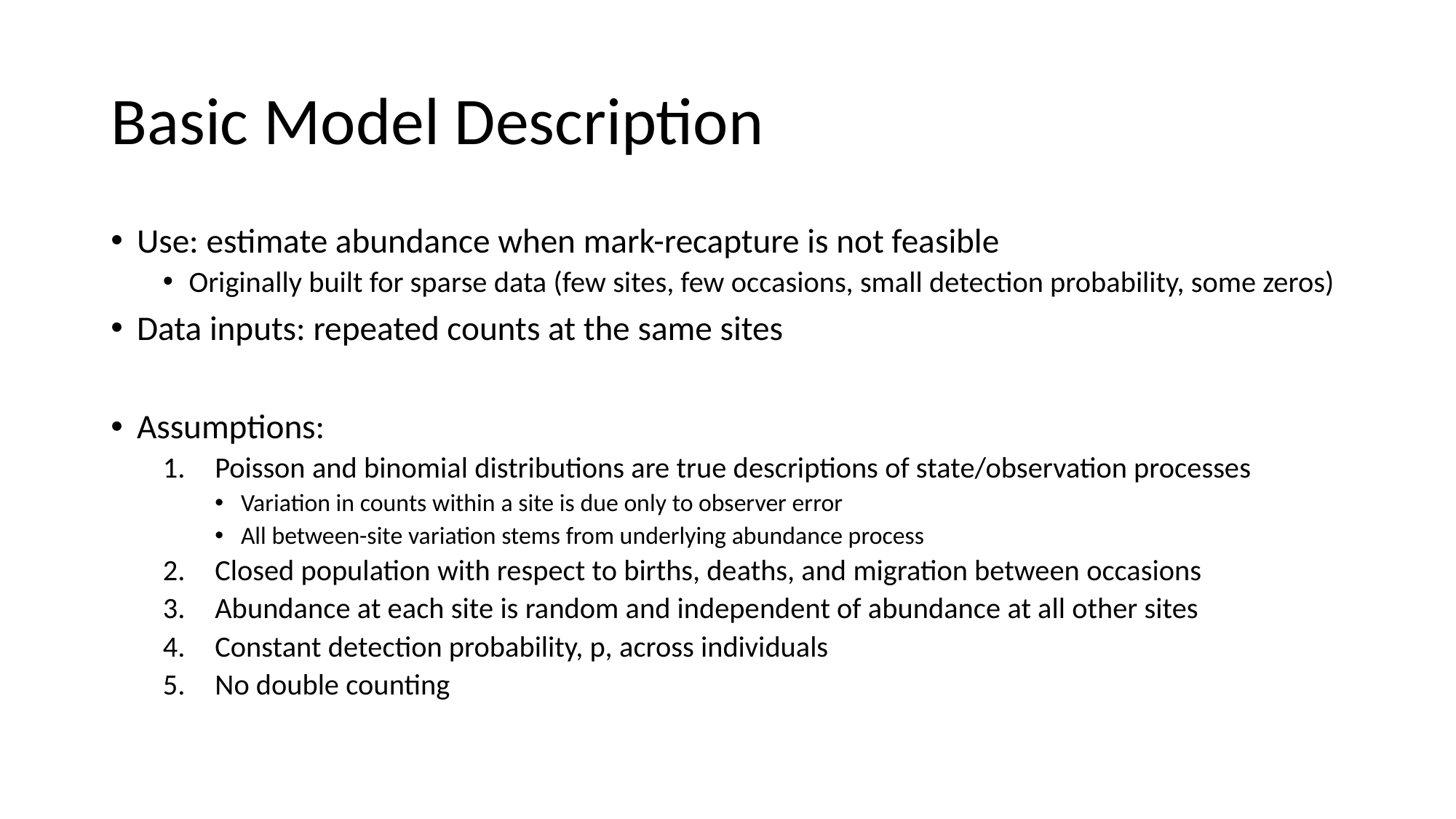

# Basic Model Description
Use: estimate abundance when mark-recapture is not feasible
Originally built for sparse data (few sites, few occasions, small detection probability, some zeros)
Data inputs: repeated counts at the same sites

Assumptions:
Poisson and binomial distributions are true descriptions of state/observation processes
Variation in counts within a site is due only to observer error
All between-site variation stems from underlying abundance process
Closed population with respect to births, deaths, and migration between occasions
Abundance at each site is random and independent of abundance at all other sites
Constant detection probability, p, across individuals
No double counting